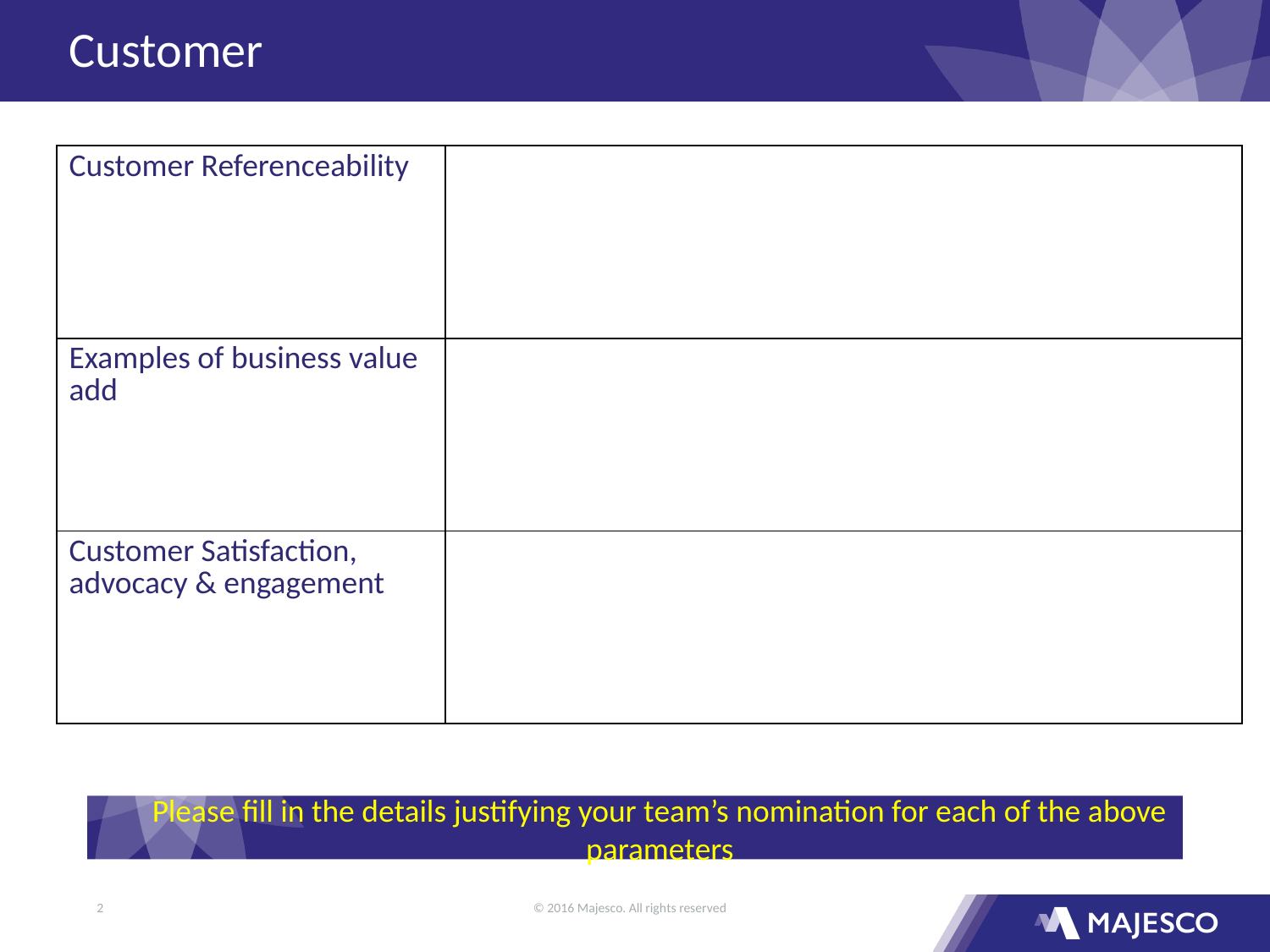

# Customer
| Customer Referenceability |  |
| --- | --- |
| Examples of business value add |  |
| Customer Satisfaction, advocacy & engagement |  |
Please fill in the details justifying your team’s nomination for each of the above parameters